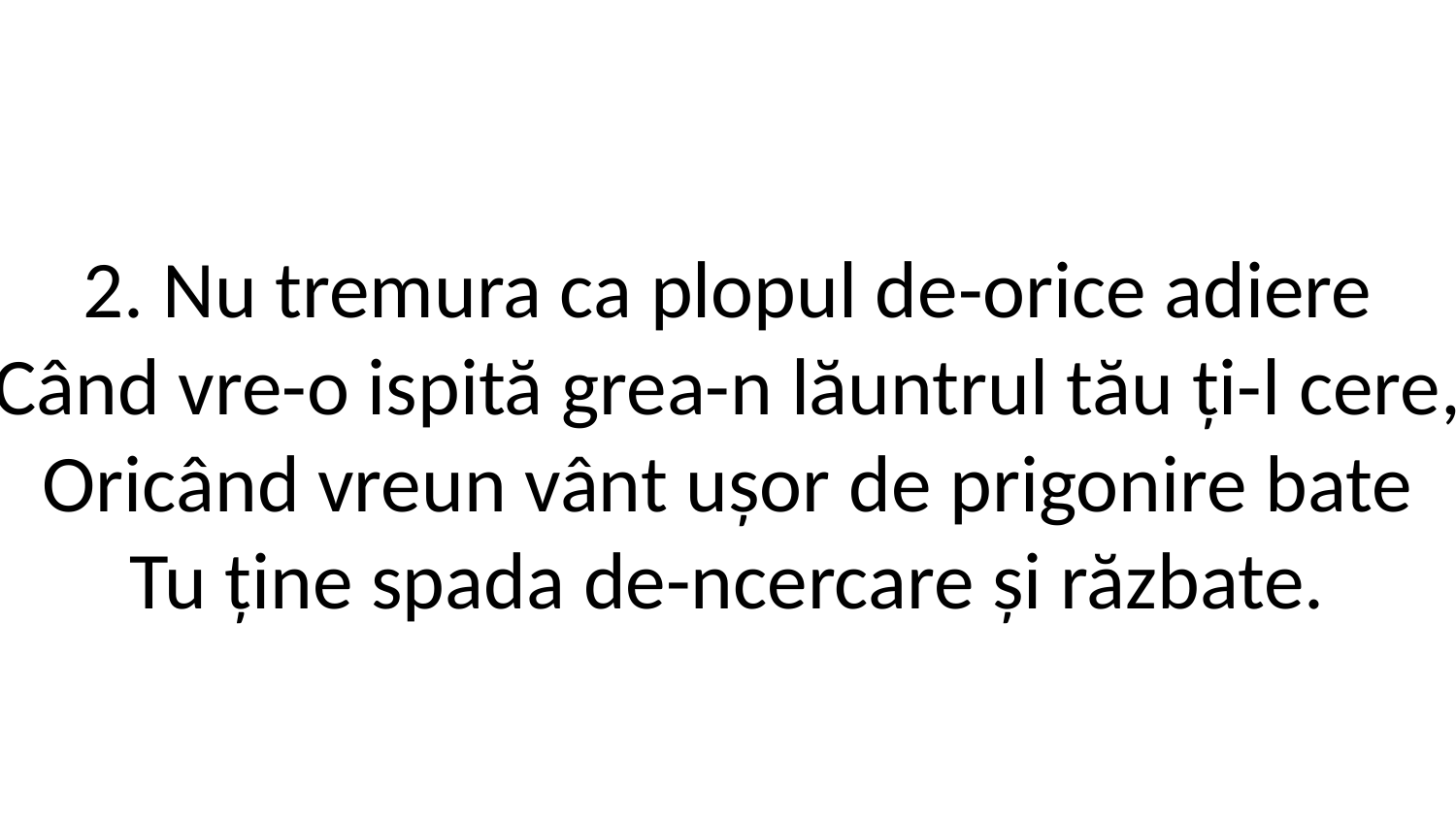

2. Nu tremura ca plopul de-orice adiere
Când vre-o ispită grea-n lăuntrul tău ți-l cere,
Oricând vreun vânt ușor de prigonire bate
Tu ține spada de-ncercare și răzbate.